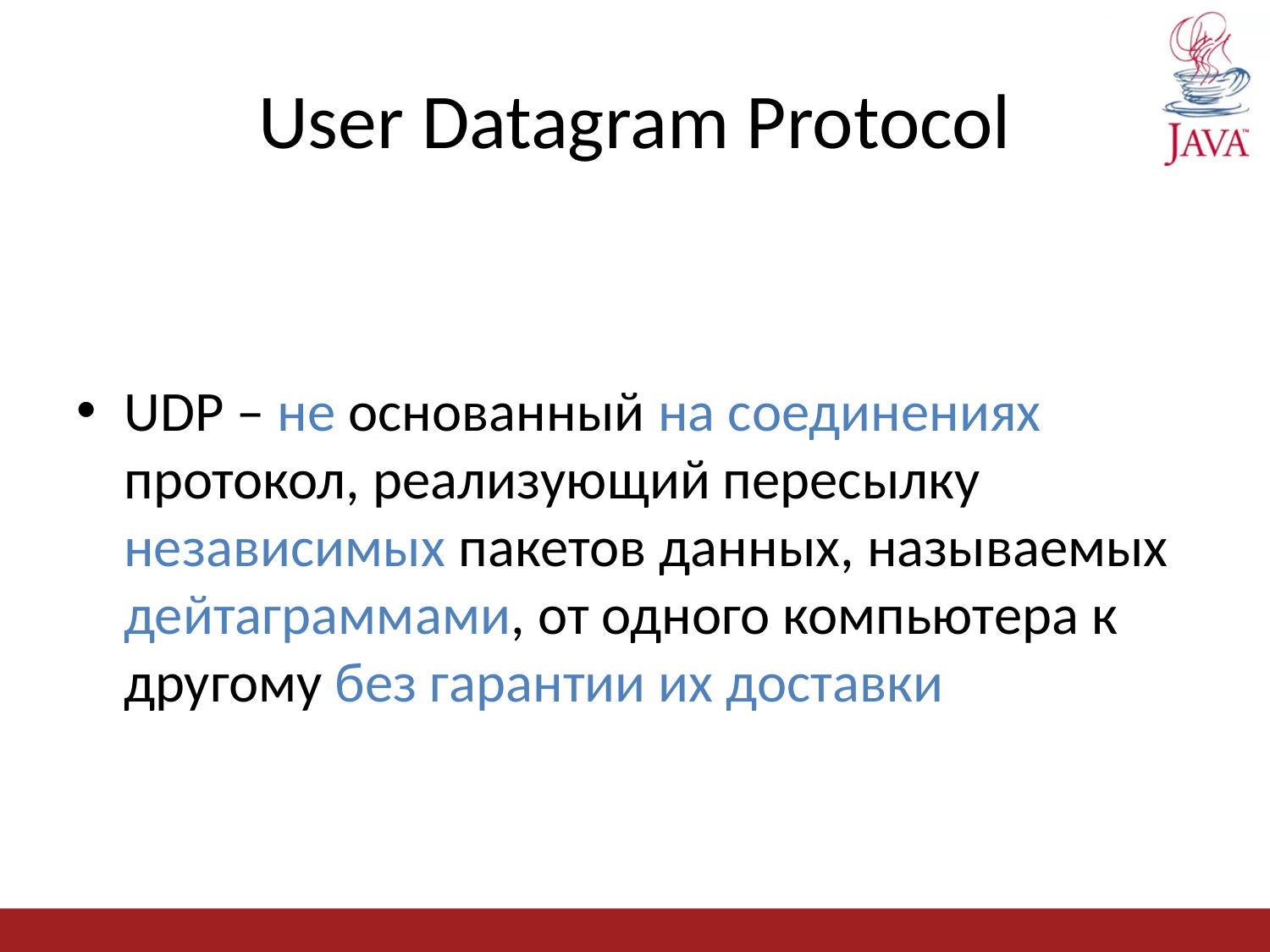

# User Datagram Protocol

UDP – не основанный на соединениях протокол, реализующий пересылку независимых пакетов данных, называемых дейтаграммами, от одного компьютера к другому без гарантии их доставки